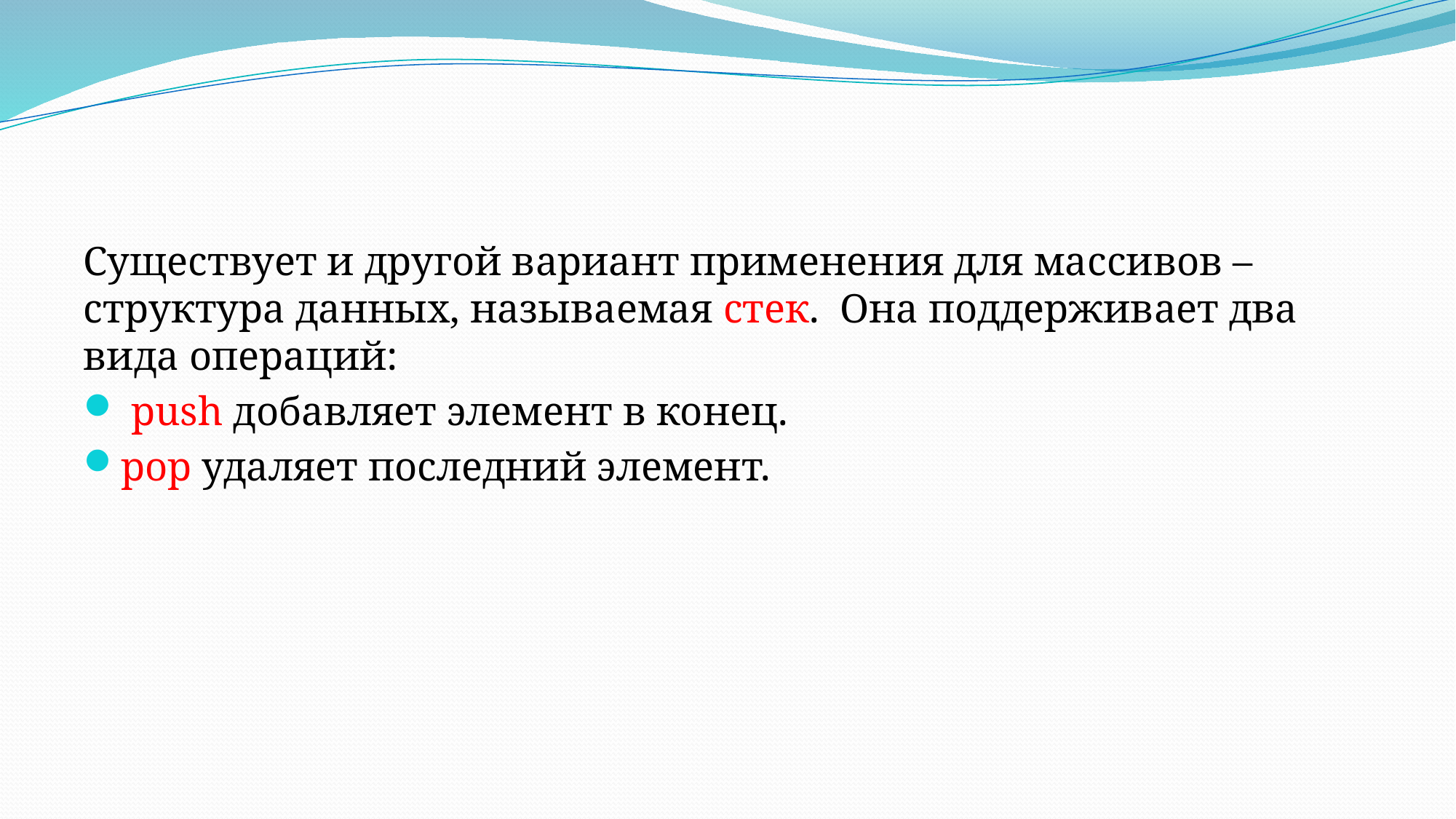

#
Существует и другой вариант применения для массивов – структура данных, называемая стек.  Она поддерживает два вида операций:
 push добавляет элемент в конец.
pop удаляет последний элемент.